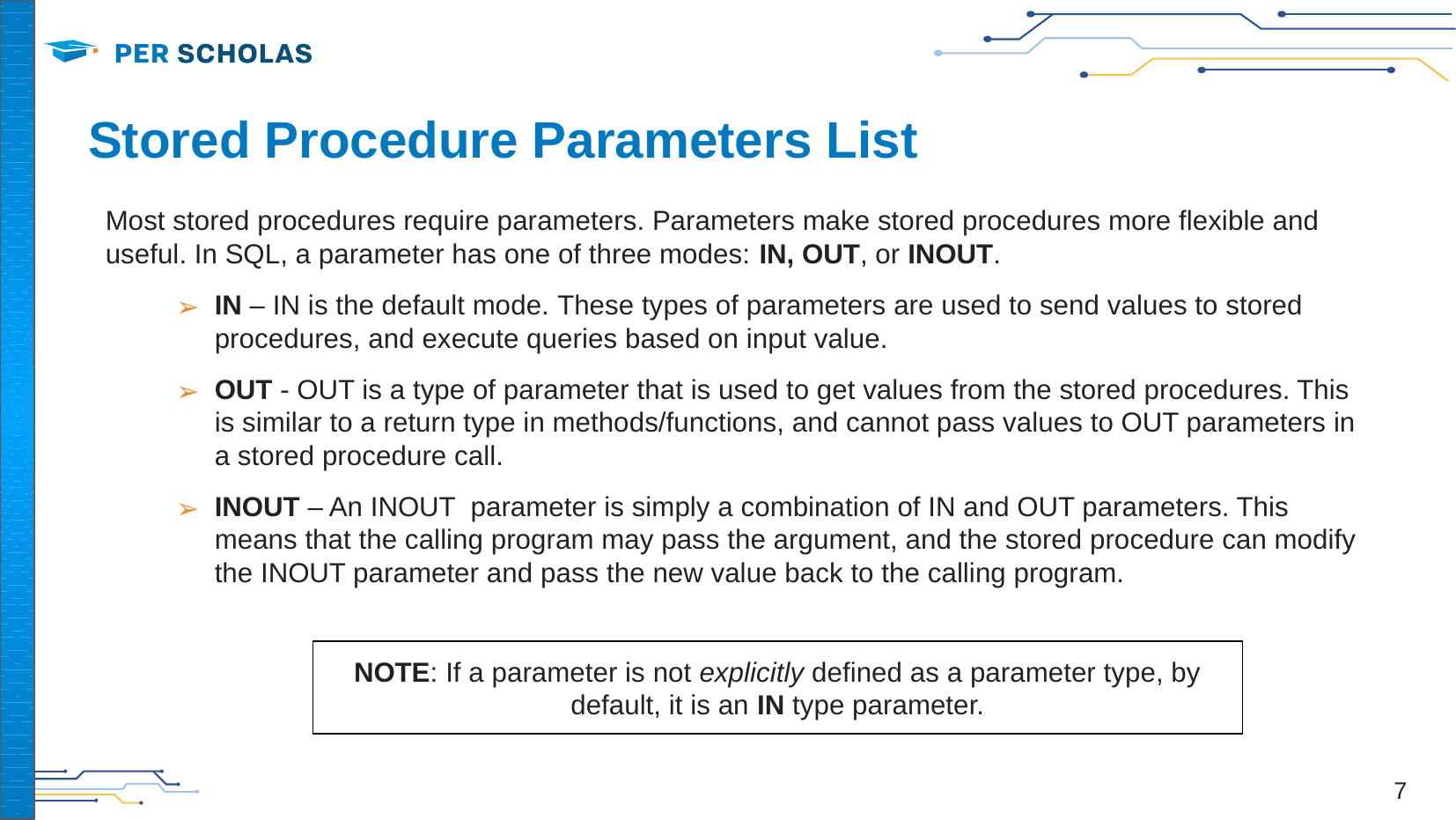

# Stored Procedure Parameters List
Most stored procedures require parameters. Parameters make stored procedures more flexible and useful. In SQL, a parameter has one of three modes: IN, OUT, or INOUT.
IN – IN is the default mode. These types of parameters are used to send values to stored procedures, and execute queries based on input value.
OUT - OUT is a type of parameter that is used to get values from the stored procedures. This is similar to a return type in methods/functions, and cannot pass values to OUT parameters in a stored procedure call.
INOUT – An INOUT  parameter is simply a combination of IN and OUT parameters. This means that the calling program may pass the argument, and the stored procedure can modify the INOUT parameter and pass the new value back to the calling program.

NOTE: If a parameter is not explicitly defined as a parameter type, by default, it is an IN type parameter.
7